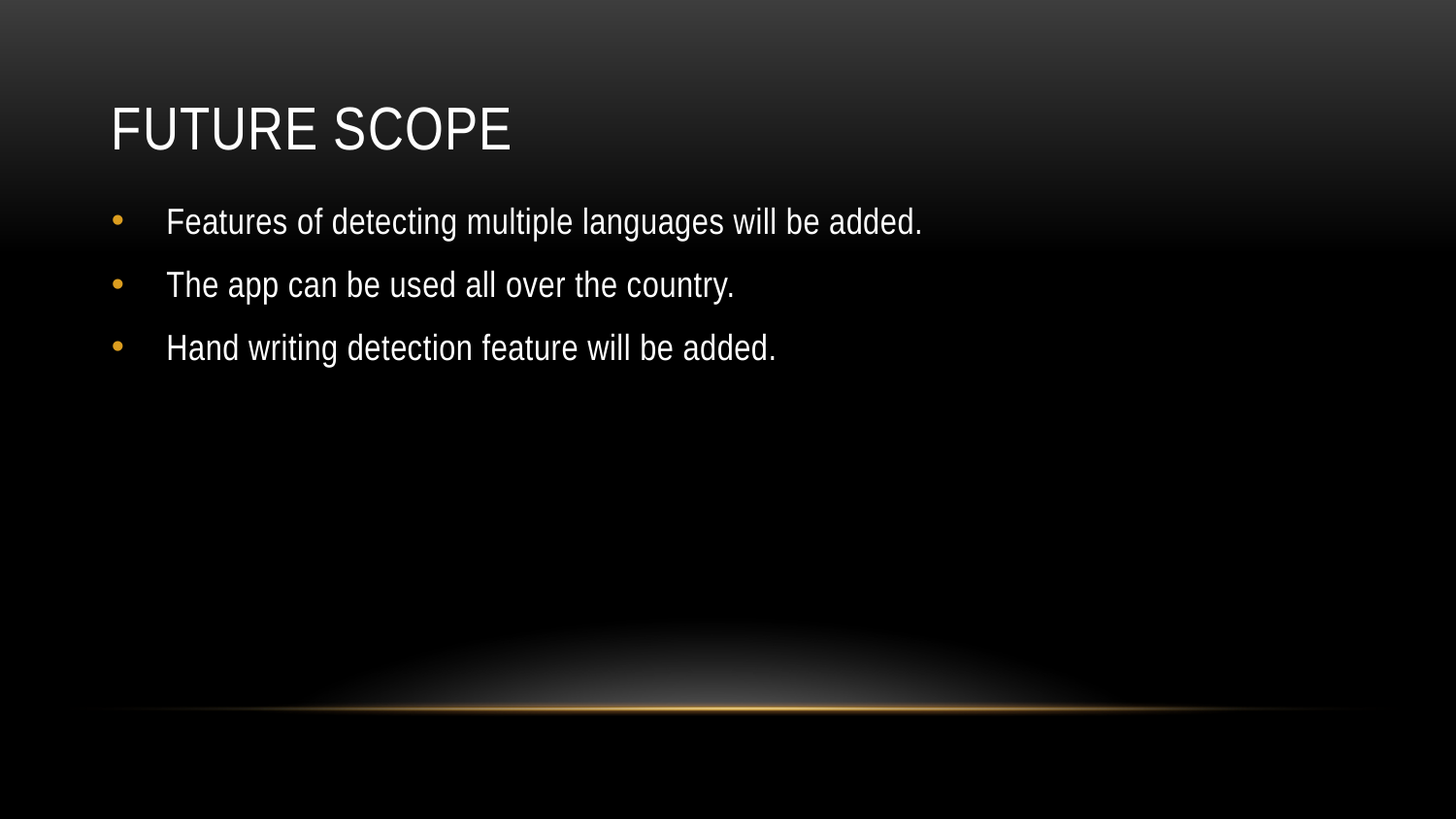

# Future Scope
Features of detecting multiple languages will be added.
The app can be used all over the country.
Hand writing detection feature will be added.